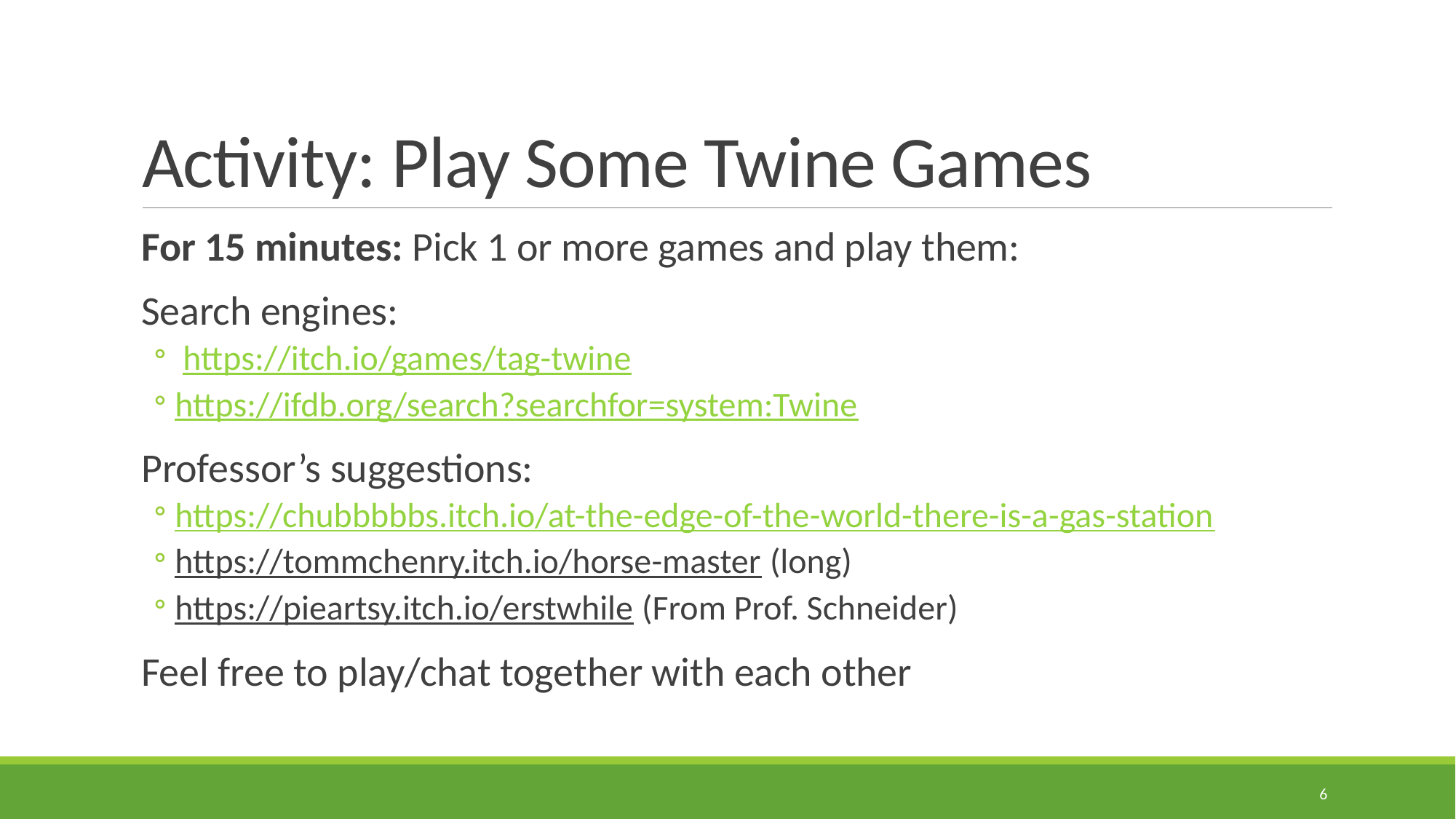

# Activity: Play Some Twine Games
For 15 minutes: Pick 1 or more games and play them:
Search engines:
 https://itch.io/games/tag-twine
https://ifdb.org/search?searchfor=system:Twine
Professor’s suggestions:
https://chubbbbbs.itch.io/at-the-edge-of-the-world-there-is-a-gas-station
https://tommchenry.itch.io/horse-master (long)
https://pieartsy.itch.io/erstwhile (From Prof. Schneider)
Feel free to play/chat together with each other

6